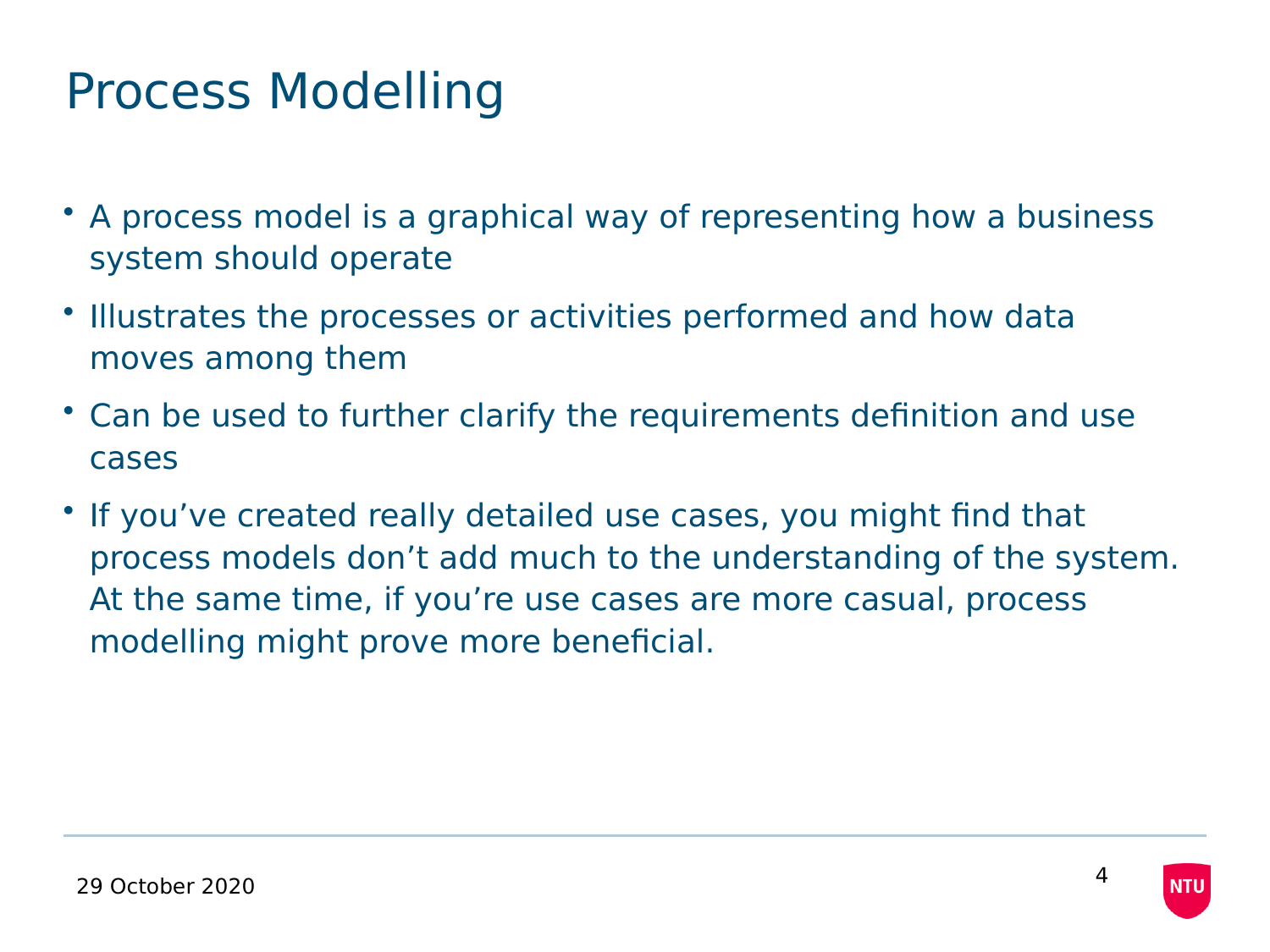

# Process Modelling
A process model is a graphical way of representing how a business system should operate
Illustrates the processes or activities performed and how data moves among them
Can be used to further clarify the requirements definition and use cases
If you’ve created really detailed use cases, you might find that process models don’t add much to the understanding of the system. At the same time, if you’re use cases are more casual, process modelling might prove more beneficial.

4
29 October 2020